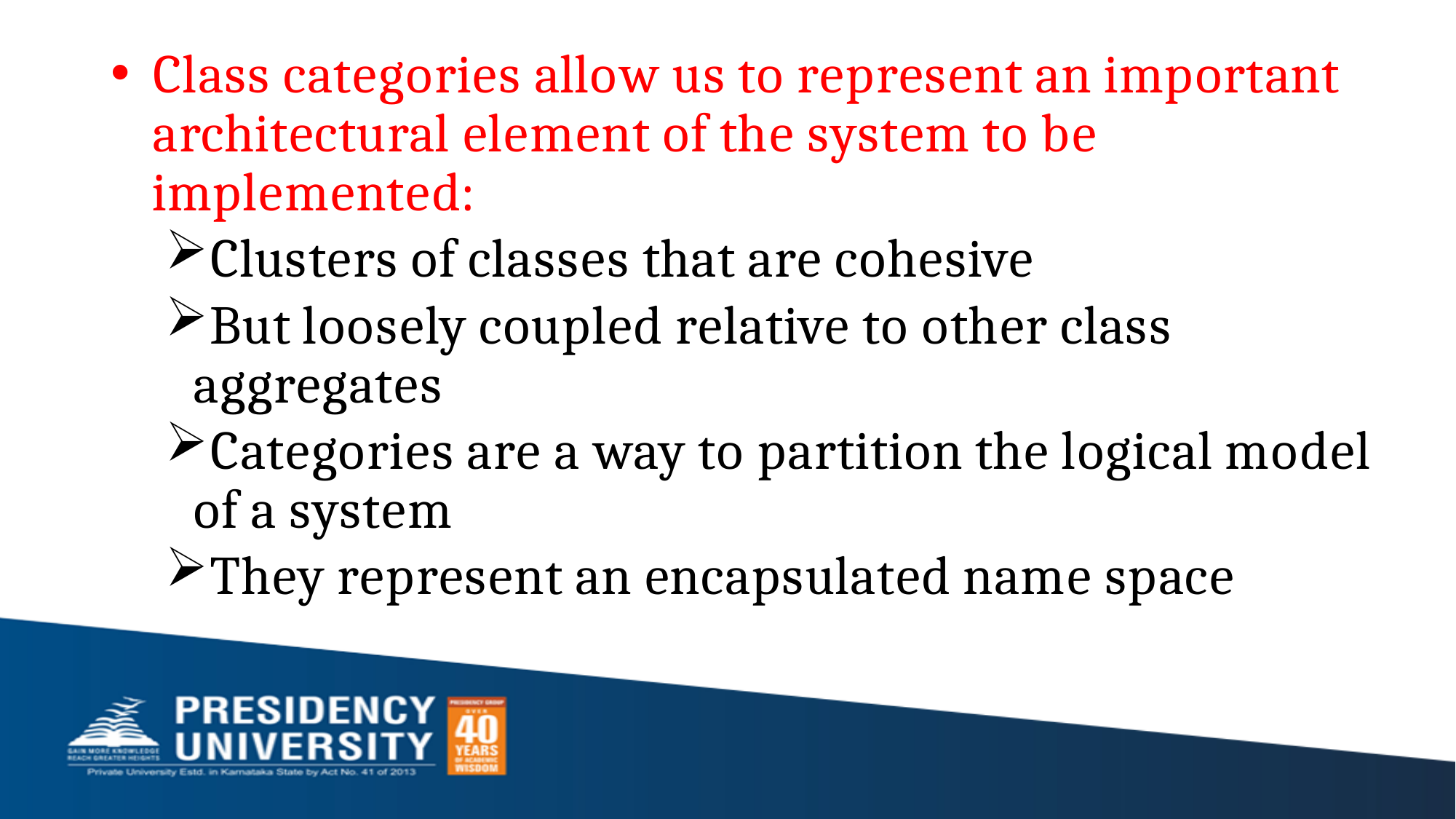

Class categories allow us to represent an important architectural element of the system to be implemented:
Clusters of classes that are cohesive
But loosely coupled relative to other class aggregates
Categories are a way to partition the logical model of a system
They represent an encapsulated name space